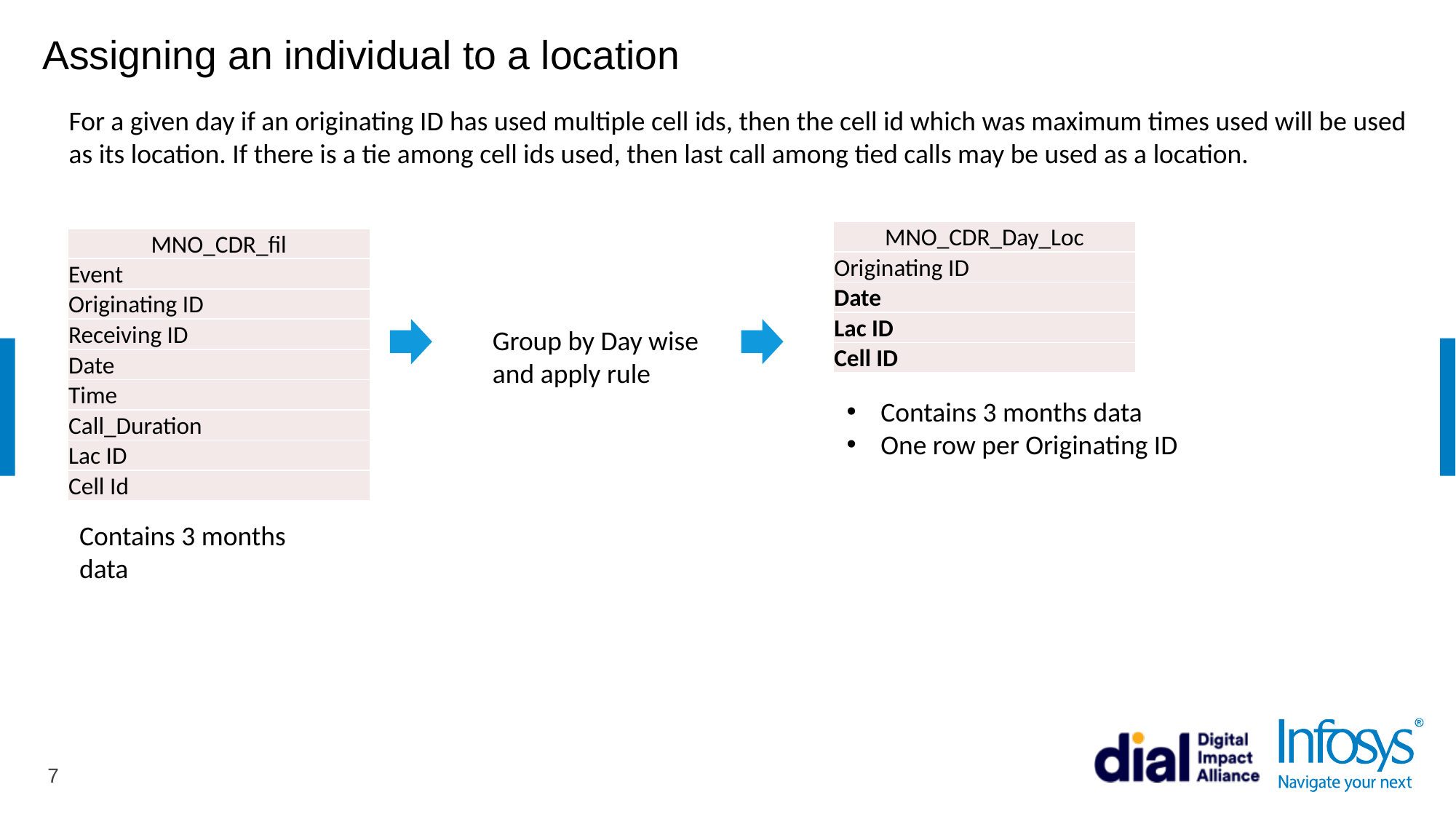

# Assigning an individual to a location
For a given day if an originating ID has used multiple cell ids, then the cell id which was maximum times used will be used as its location. If there is a tie among cell ids used, then last call among tied calls may be used as a location.
| MNO\_CDR\_Day\_Loc |
| --- |
| Originating ID |
| Date |
| Lac ID |
| Cell ID |
| MNO\_CDR\_fil |
| --- |
| Event |
| Originating ID |
| Receiving ID |
| Date |
| Time |
| Call\_Duration |
| Lac ID |
| Cell Id |
Group by Day wise and apply rule

Contains 3 months data
One row per Originating ID
Contains 3 months data
7